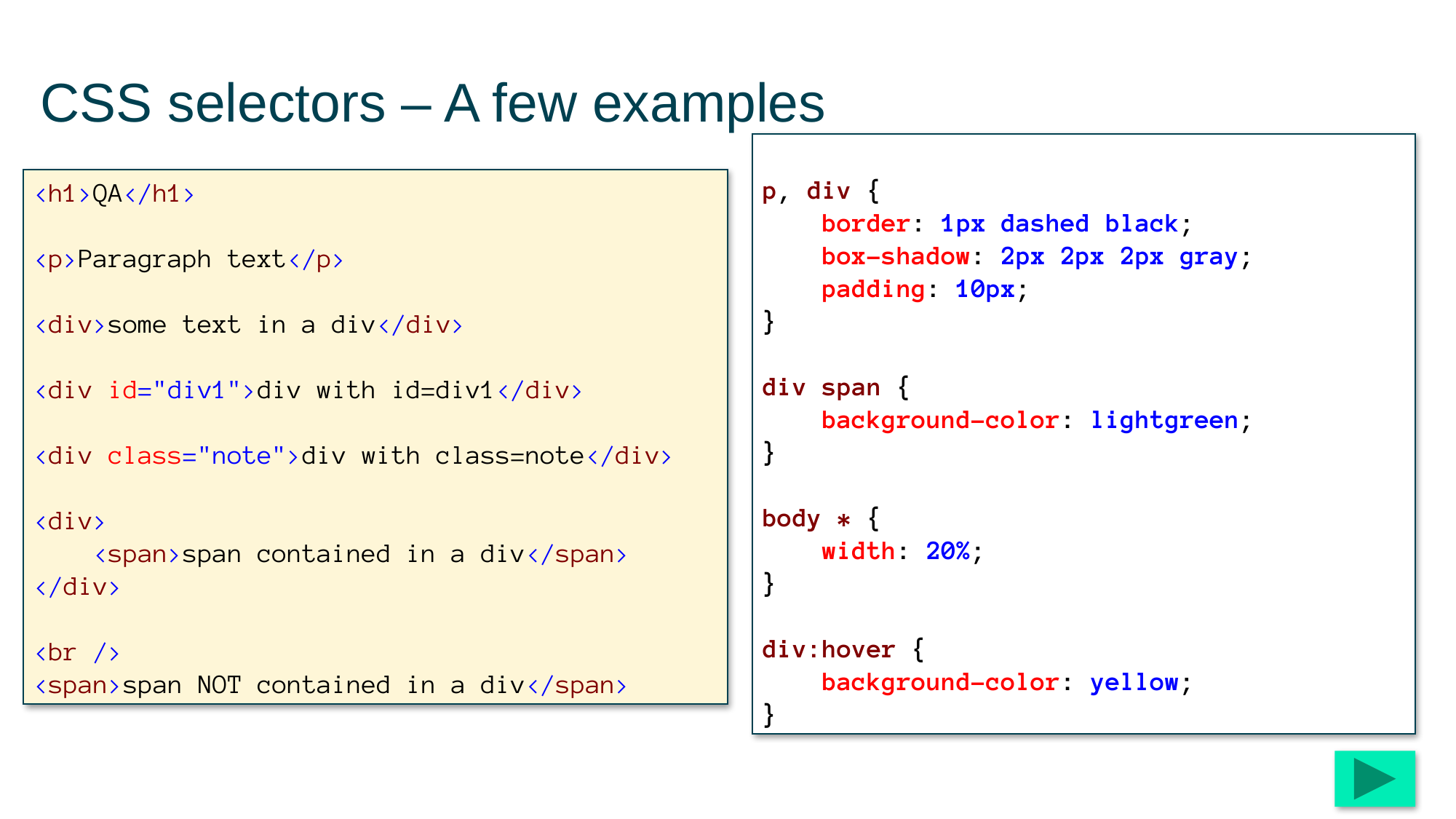

# CSS selectors – A few examples

p, div {
    border: 1px dashed black;
    box-shadow: 2px 2px 2px gray;
    padding: 10px;
}

div span {
    background-color: lightgreen;
}

body * {
    width: 20%;
}

div:hover {
    background-color: yellow;
}
<h1>QA</h1>

<p>Paragraph text</p>

<div>some text in a div</div>

<div id="div1">div with id=div1</div>

<div class="note">div with class=note</div>

<div>
    <span>span contained in a div</span>
</div>

<br />
<span>span NOT contained in a div</span>